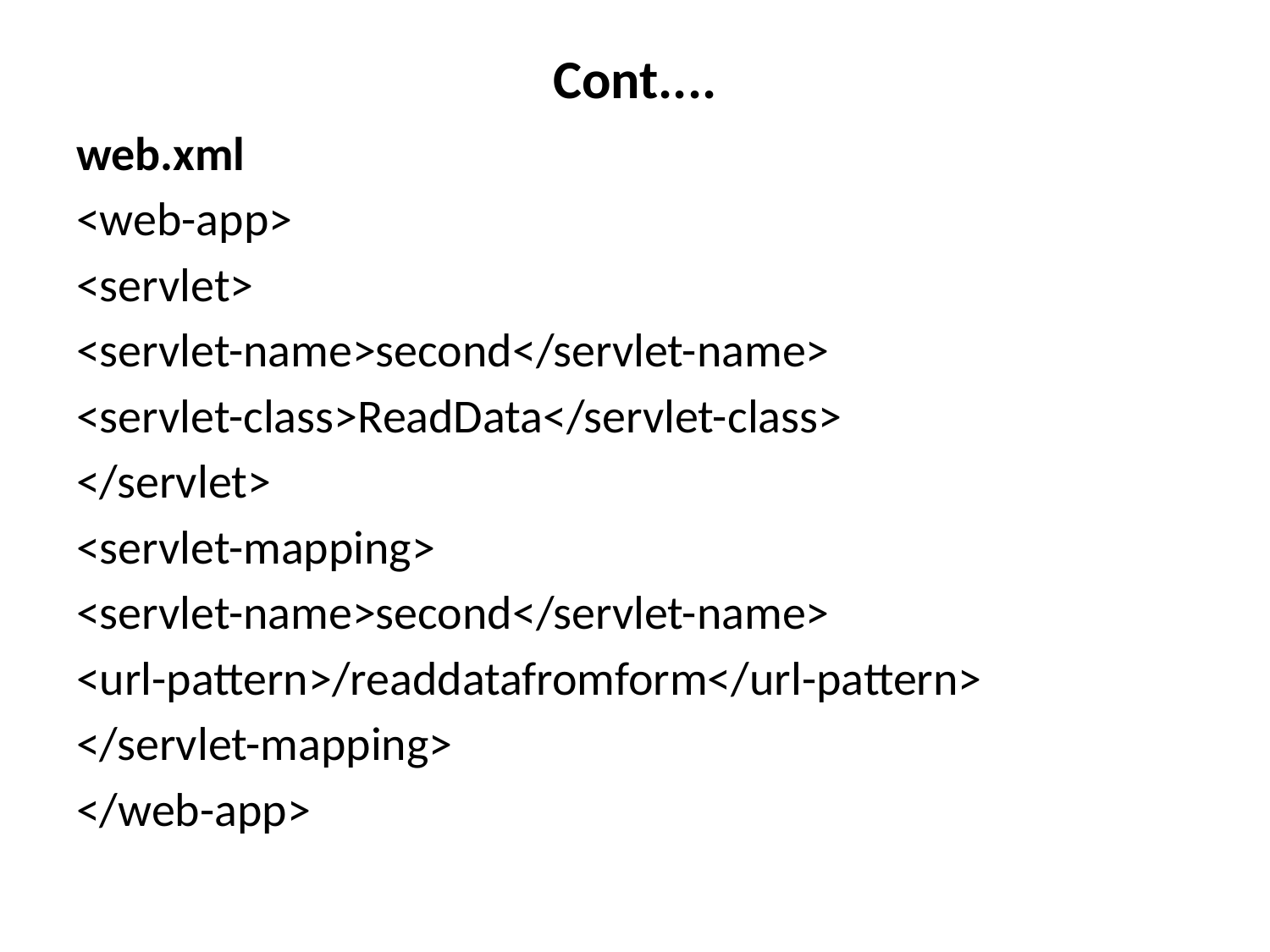

# Cont....
web.xml
<web-app>
<servlet>
<servlet-name>second</servlet-name>
<servlet-class>ReadData</servlet-class>
</servlet>
<servlet-mapping>
<servlet-name>second</servlet-name>
<url-pattern>/readdatafromform</url-pattern>
</servlet-mapping>
</web-app>